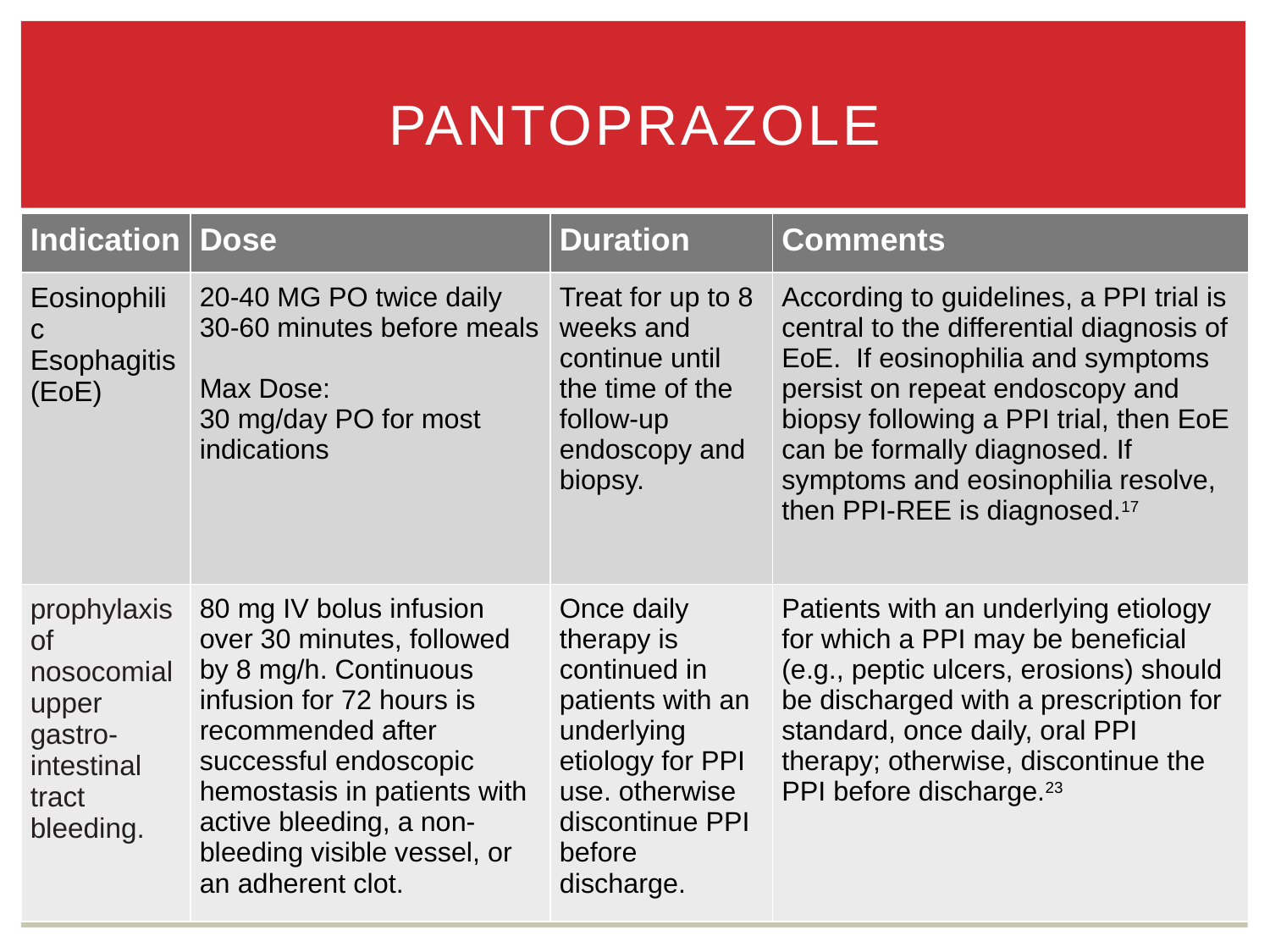

# Pantoprazole
| Indication | Dose | Duration | Comments |
| --- | --- | --- | --- |
| Eosinophilic Esophagitis (EoE) | 20-40 MG PO twice daily 30-60 minutes before meals Max Dose: 30 mg/day PO for most indications | Treat for up to 8 weeks and continue until the time of the follow-up endoscopy and biopsy. | According to guidelines, a PPI trial is central to the differential diagnosis of EoE.  If eosinophilia and symptoms persist on repeat endoscopy and biopsy following a PPI trial, then EoE can be formally diagnosed. If symptoms and eosinophilia resolve, then PPI-REE is diagnosed.17 |
| prophylaxis of nosocomial upper gastro-intestinal tract bleeding. | 80 mg IV bolus infusion over 30 minutes, followed by 8 mg/h. Continuous infusion for 72 hours is recommended after successful endoscopic hemostasis in patients with active bleeding, a non-bleeding visible vessel, or an adherent clot. | Once daily therapy is continued in patients with an underlying etiology for PPI use. otherwise discontinue PPI before discharge. | Patients with an underlying etiology for which a PPI may be beneficial (e.g., peptic ulcers, erosions) should be discharged with a prescription for standard, once daily, oral PPI therapy; otherwise, discontinue the PPI before discharge.23 |